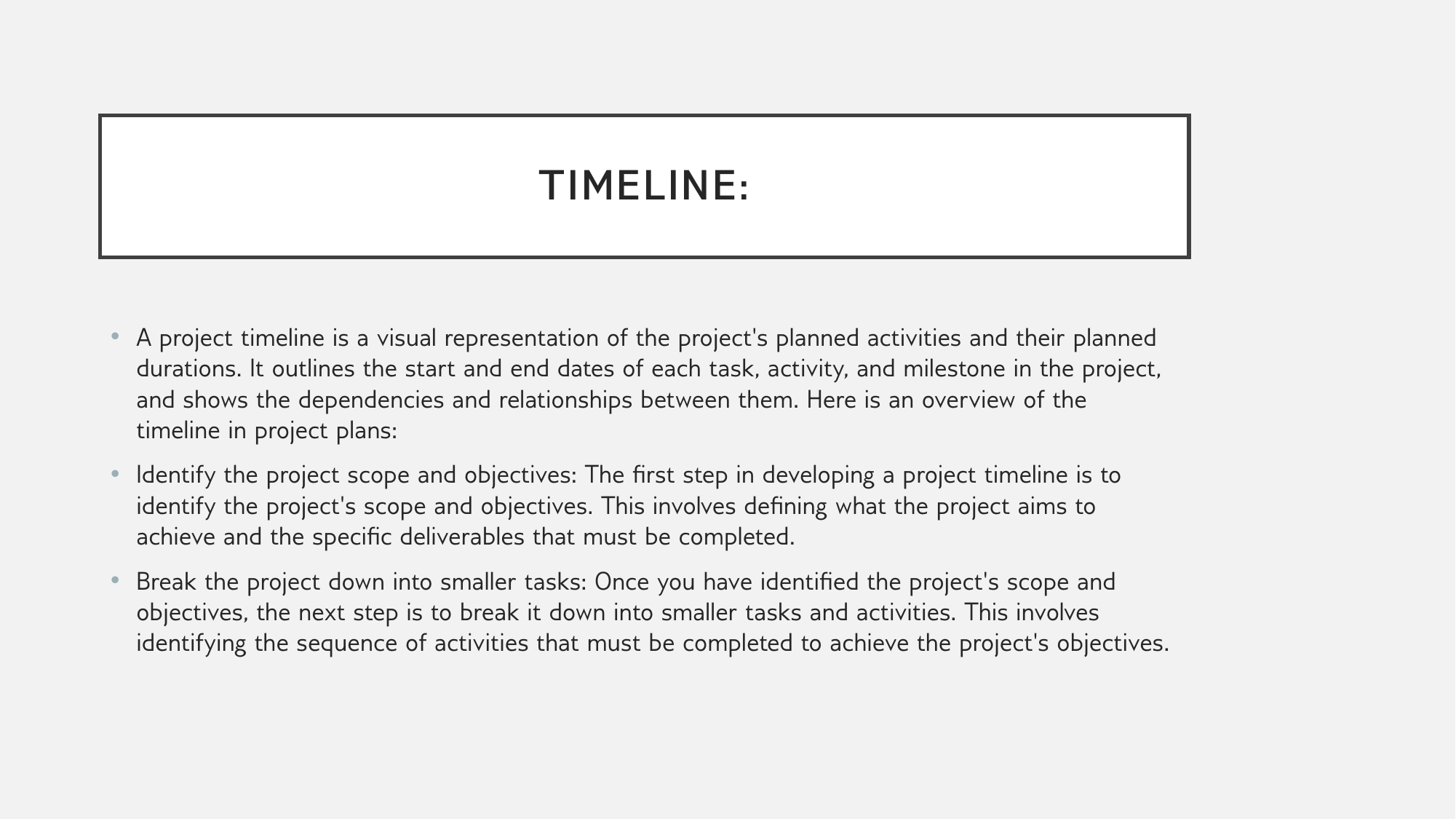

# Timeline:
A project timeline is a visual representation of the project's planned activities and their planned durations. It outlines the start and end dates of each task, activity, and milestone in the project, and shows the dependencies and relationships between them. Here is an overview of the timeline in project plans:
Identify the project scope and objectives: The first step in developing a project timeline is to identify the project's scope and objectives. This involves defining what the project aims to achieve and the specific deliverables that must be completed.
Break the project down into smaller tasks: Once you have identified the project's scope and objectives, the next step is to break it down into smaller tasks and activities. This involves identifying the sequence of activities that must be completed to achieve the project's objectives.